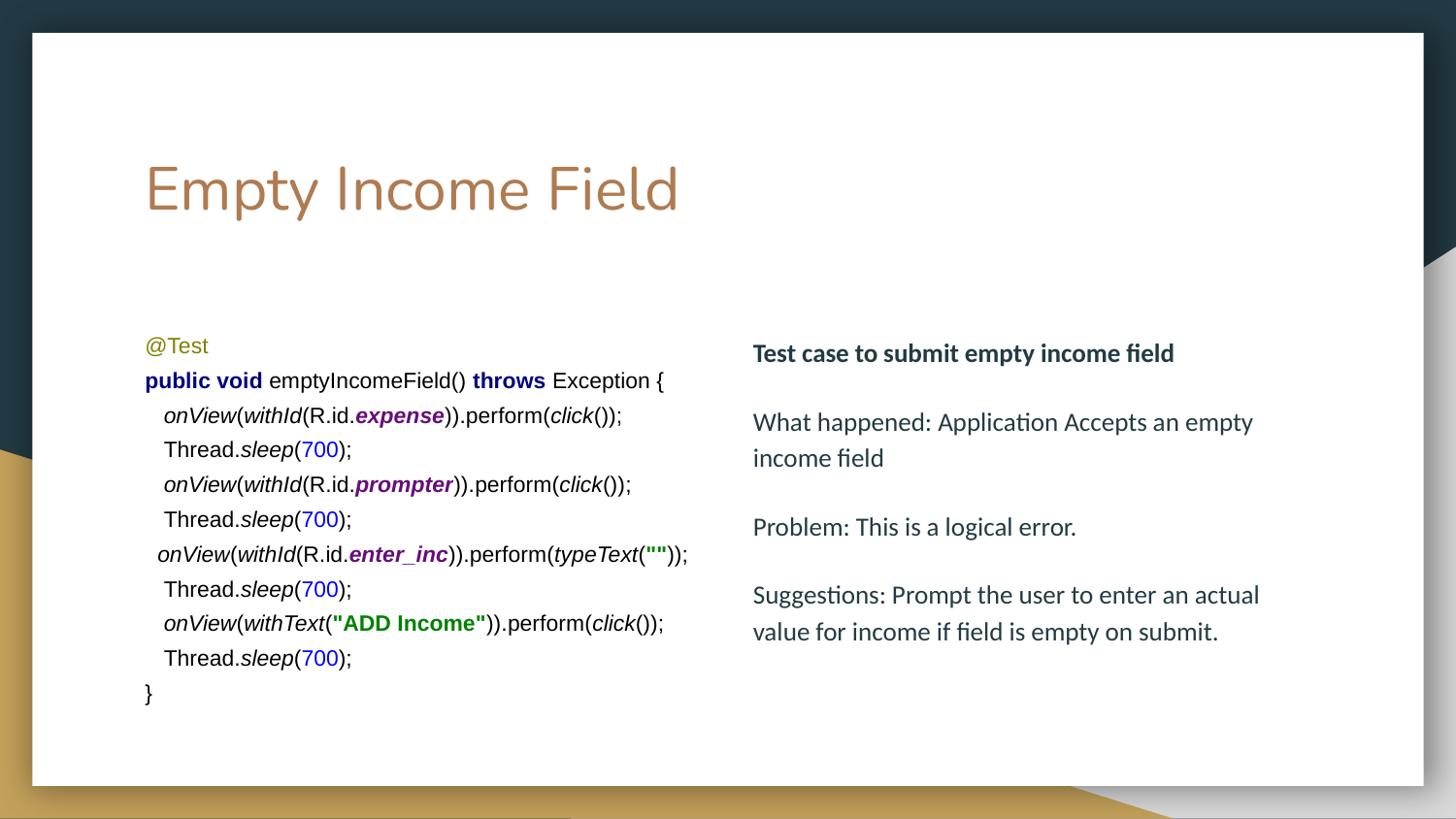

# Empty Income Field
@Test
public void emptyIncomeField() throws Exception {
   onView(withId(R.id.expense)).perform(click());
   Thread.sleep(700);
   onView(withId(R.id.prompter)).perform(click());
   Thread.sleep(700);
  onView(withId(R.id.enter_inc)).perform(typeText(""));
   Thread.sleep(700);
   onView(withText("ADD Income")).perform(click());
   Thread.sleep(700);
}

Test case to submit empty income field
What happened: Application Accepts an empty income field
Problem: This is a logical error.
Suggestions: Prompt the user to enter an actual value for income if field is empty on submit.